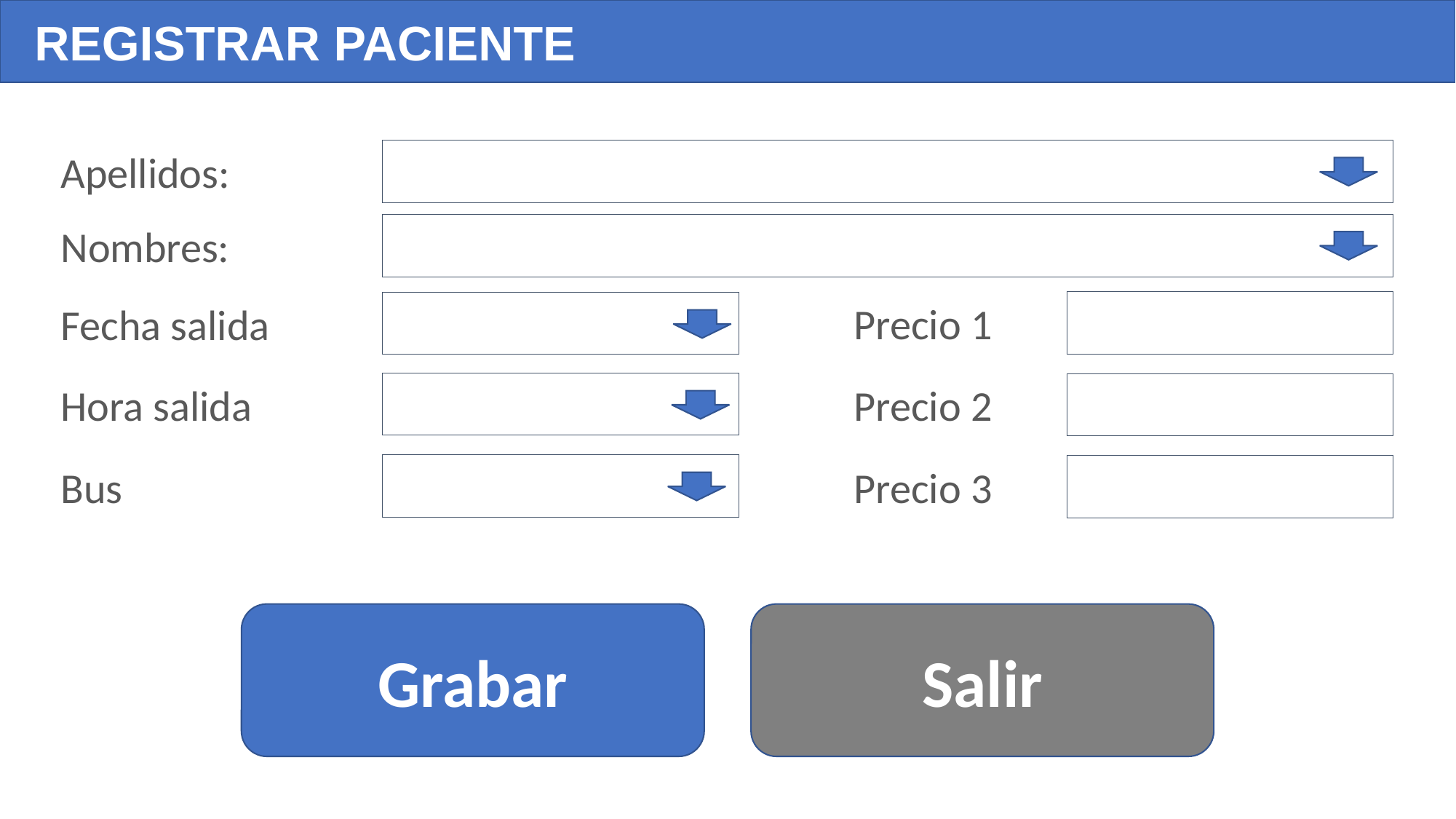

REGISTRAR PACIENTE
Apellidos:

Nombres:

Precio 1

Fecha salida

Hora salida
Precio 2

Bus
Precio 3

Grabar
Salir